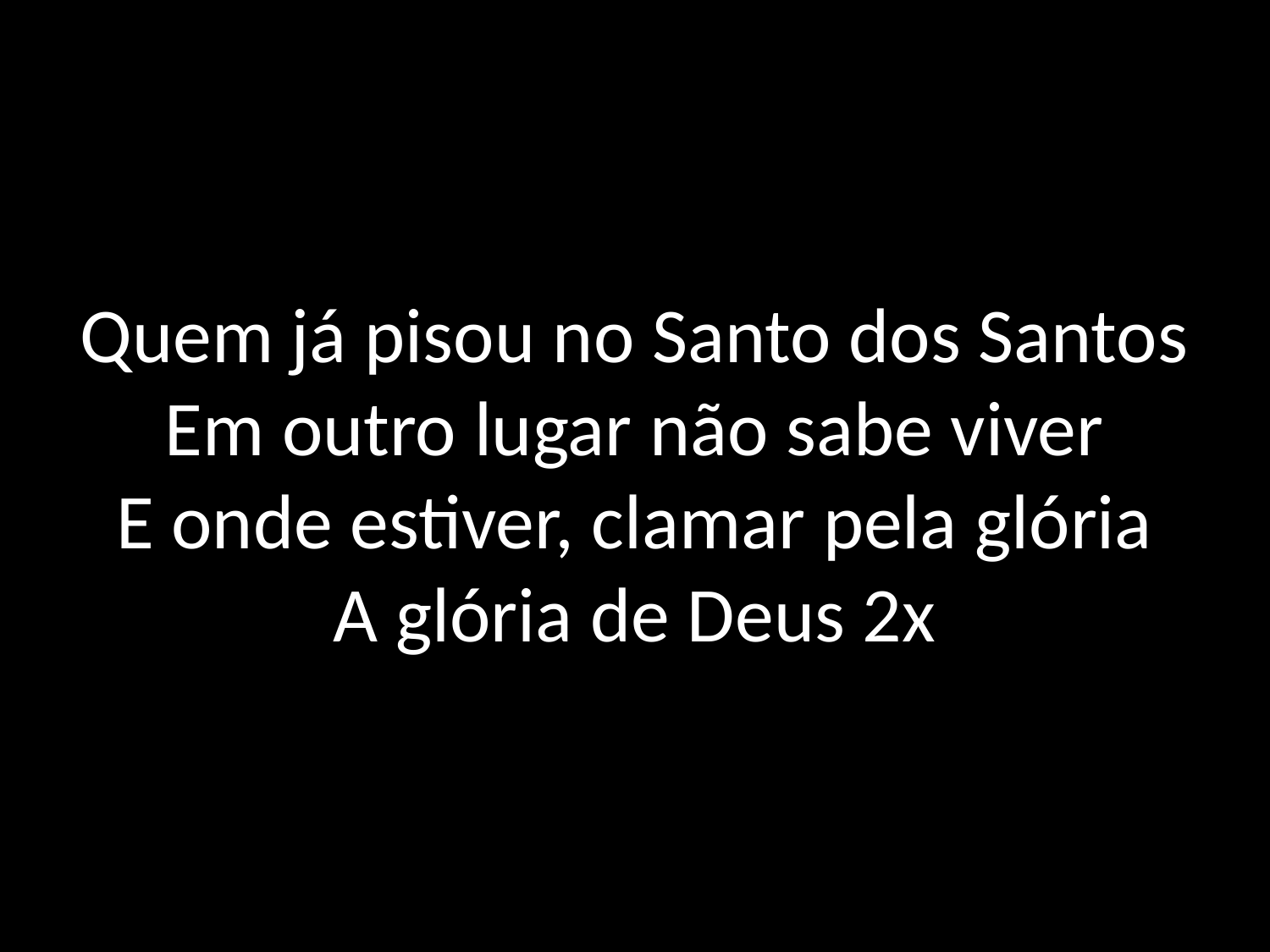

# Quem já pisou no Santo dos Santos Em outro lugar não sabe viver E onde estiver, clamar pela glória A glória de Deus 2x